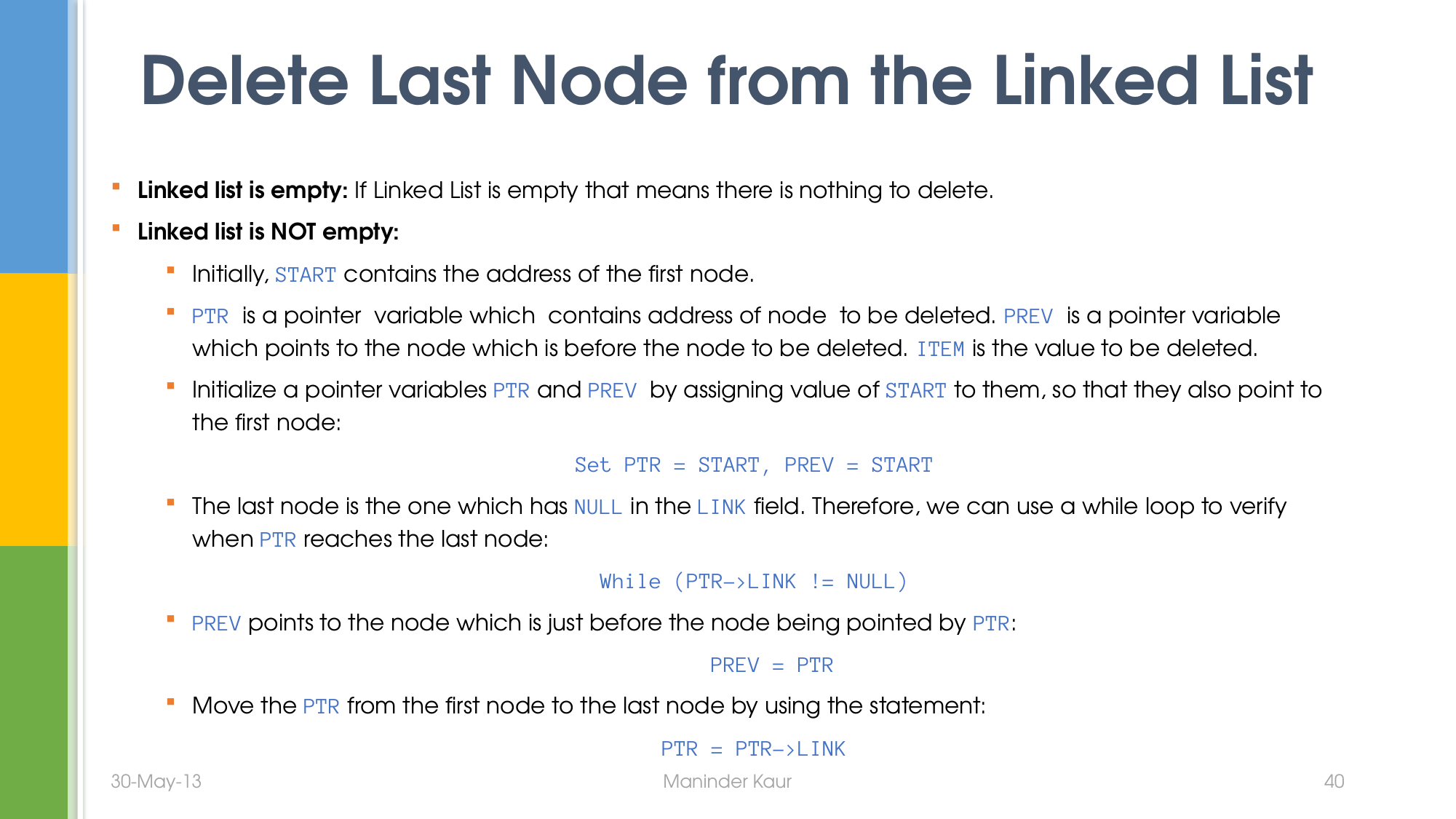

# Delete Last Node from the Linked List
Linked list is empty: If Linked List is empty that means there is nothing to delete.
Linked list is NOT empty:
Initially, START contains the address of the first node.
PTR  is a pointer  variable which  contains address of node  to be deleted. PREV  is a pointer variable which points to the node which is before the node to be deleted. ITEM is the value to be deleted.
Initialize a pointer variables PTR and PREV by assigning value of START to them, so that they also point to the first node:
Set PTR = START, PREV = START
The last node is the one which has NULL in the LINK field. Therefore, we can use a while loop to verify when PTR reaches the last node:
While (PTR->LINK != NULL)
PREV points to the node which is just before the node being pointed by PTR:
					PREV = PTR
Move the PTR from the first node to the last node by using the statement:
PTR = PTR->LINK
30-May-13
Maninder Kaur
40